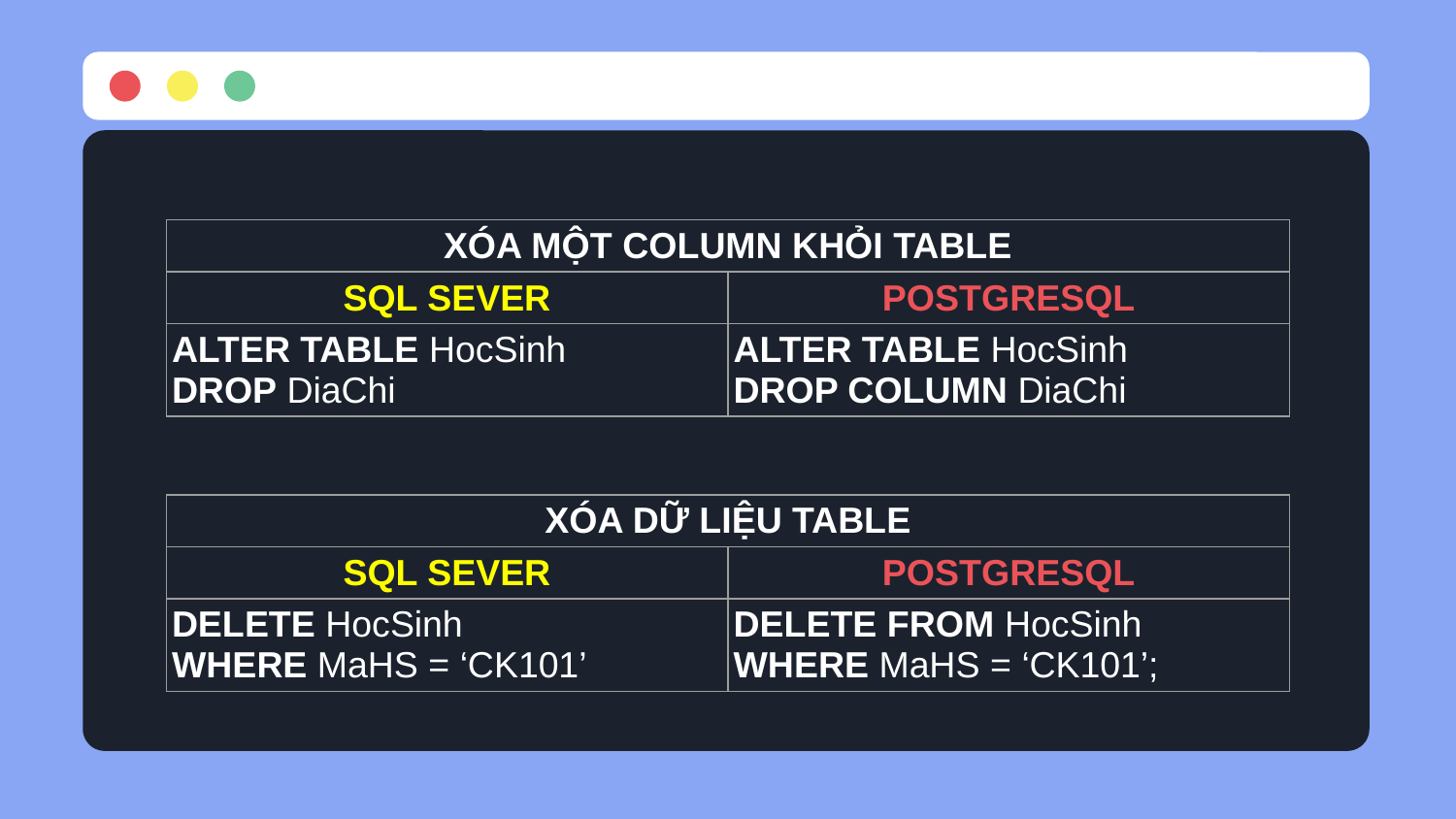

| XÓA MỘT COLUMN KHỎI TABLE |  |
| --- | --- |
| SQL SEVER | POSTGRESQL |
| ALTER TABLE HocSinh DROP DiaChi | ALTER TABLE HocSinh DROP COLUMN DiaChi |
| XÓA DỮ LIỆU TABLE |  |
| --- | --- |
| SQL SEVER | POSTGRESQL |
| DELETE HocSinh WHERE MaHS = ‘CK101’ | DELETE FROM HocSinh WHERE MaHS = ‘CK101’; |